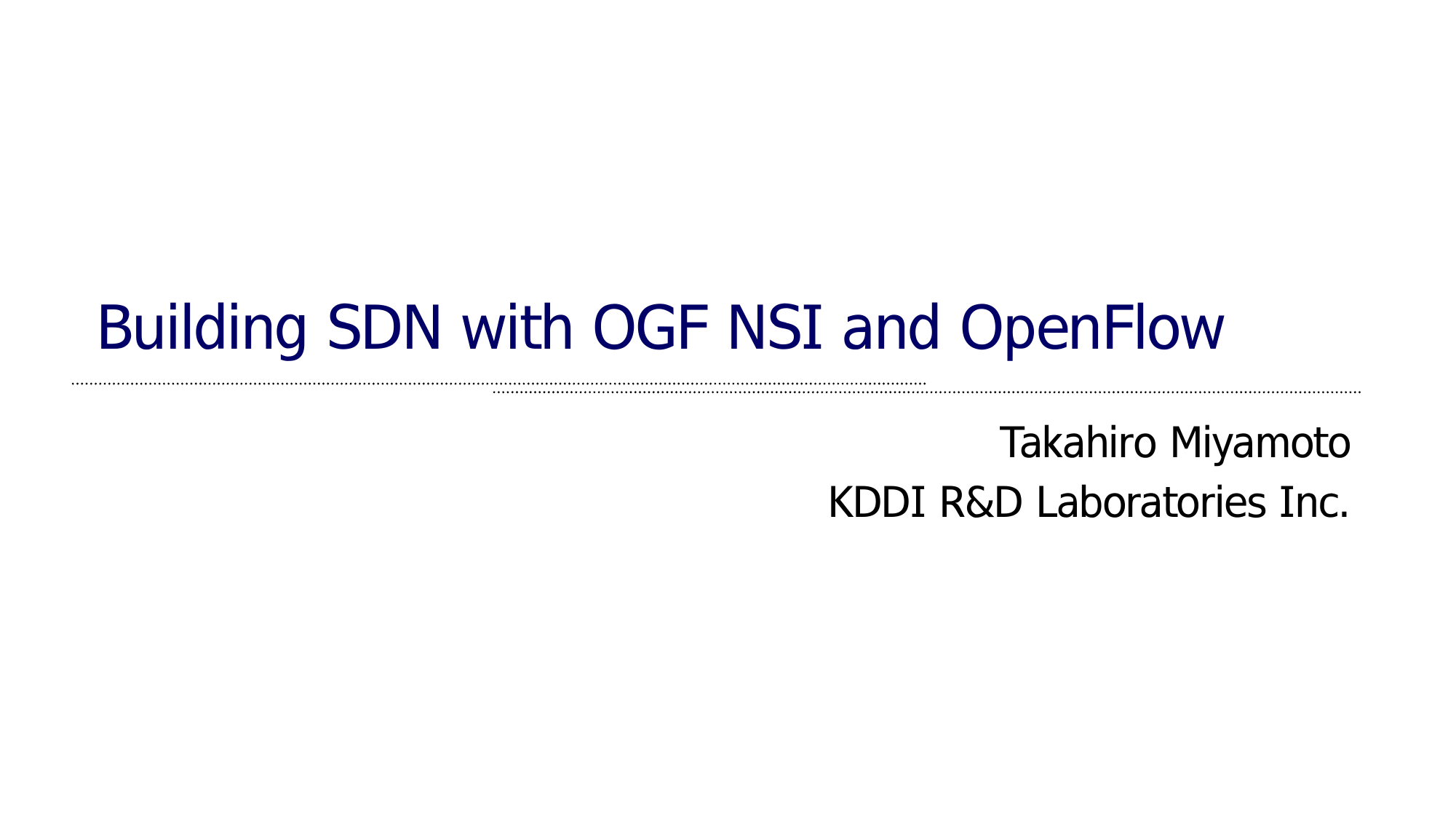

# Building SDN with OGF NSI and OpenFlow
Takahiro Miyamoto
KDDI R&D Laboratories Inc.